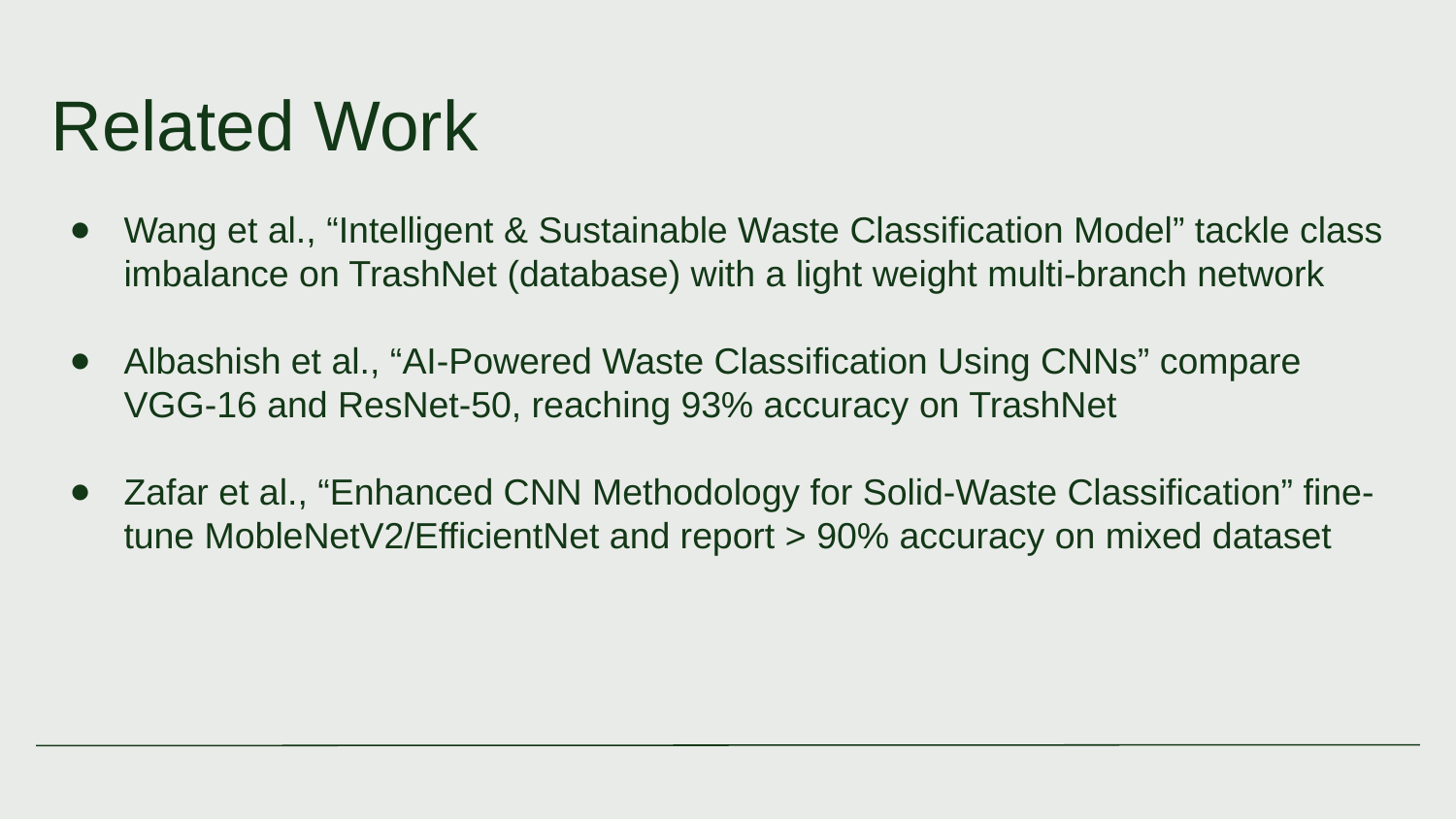

# Related Work
Wang et al., “Intelligent & Sustainable Waste Classification Model” tackle class imbalance on TrashNet (database) with a light weight multi-branch network

Albashish et al., “AI-Powered Waste Classification Using CNNs” compare VGG-16 and ResNet-50, reaching 93% accuracy on TrashNet

Zafar et al., “Enhanced CNN Methodology for Solid-Waste Classification” fine-tune MobleNetV2/EfficientNet and report > 90% accuracy on mixed dataset